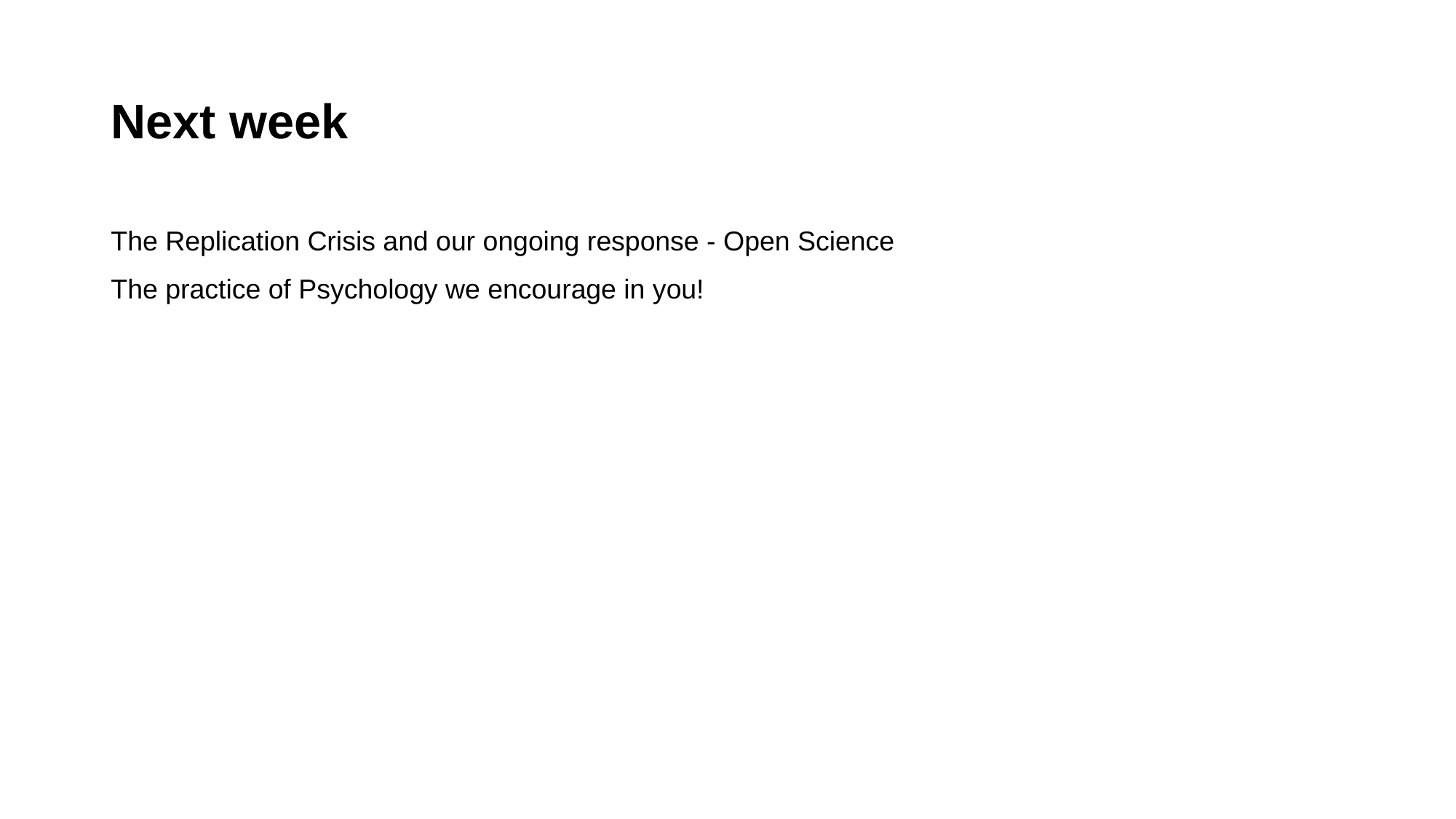

# Next week
The Replication Crisis and our ongoing response - Open Science
The practice of Psychology we encourage in you!